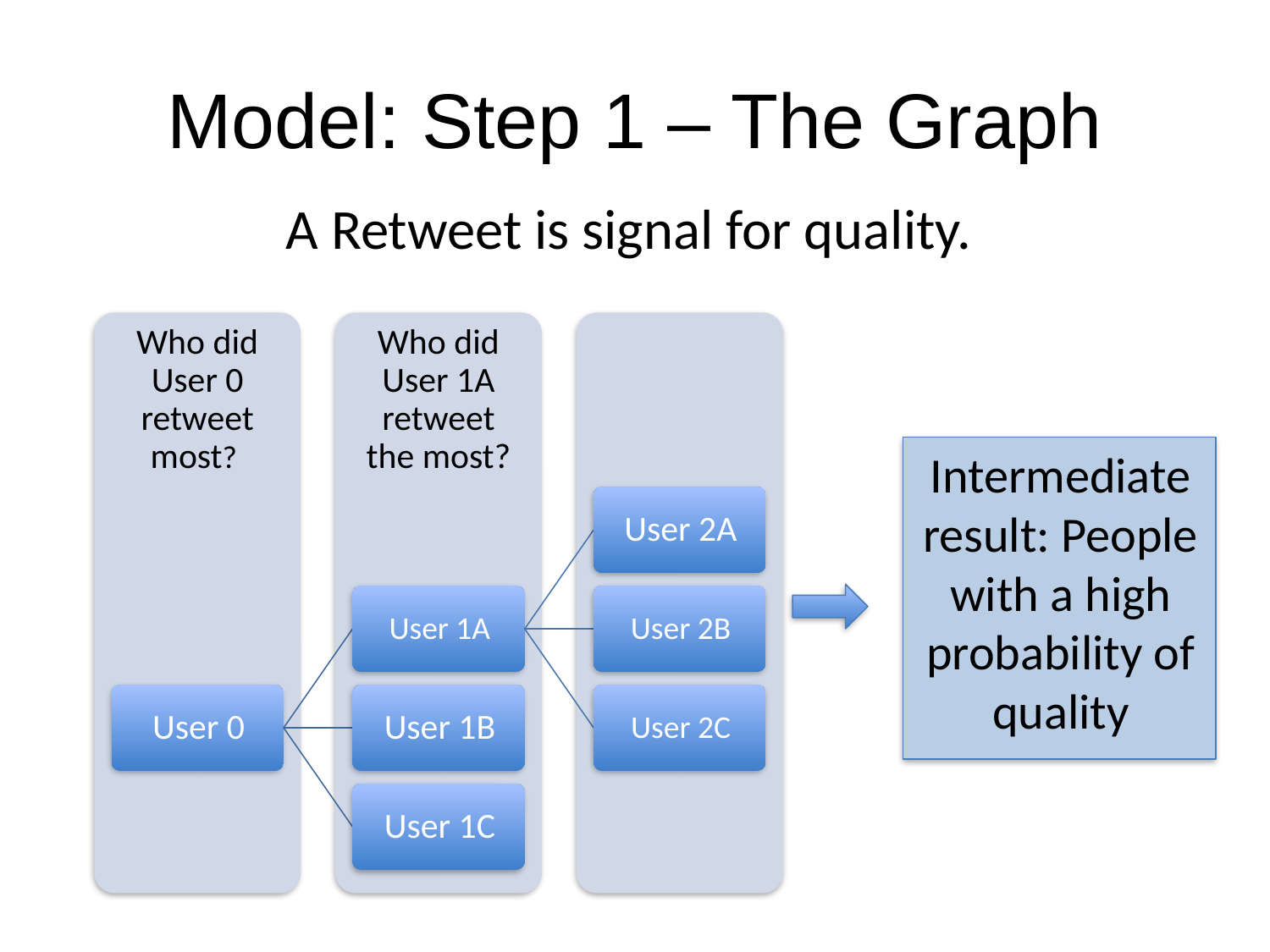

# Model: Step 1 – The Graph
A Retweet is signal for quality.

Who did User 1A retweet the most?
Who did User 0 retweet most?
User 0

User 1A

User 2A

User 2B

User 2C

User 1B

User 1C
Intermediate result: People with a high probability of quality